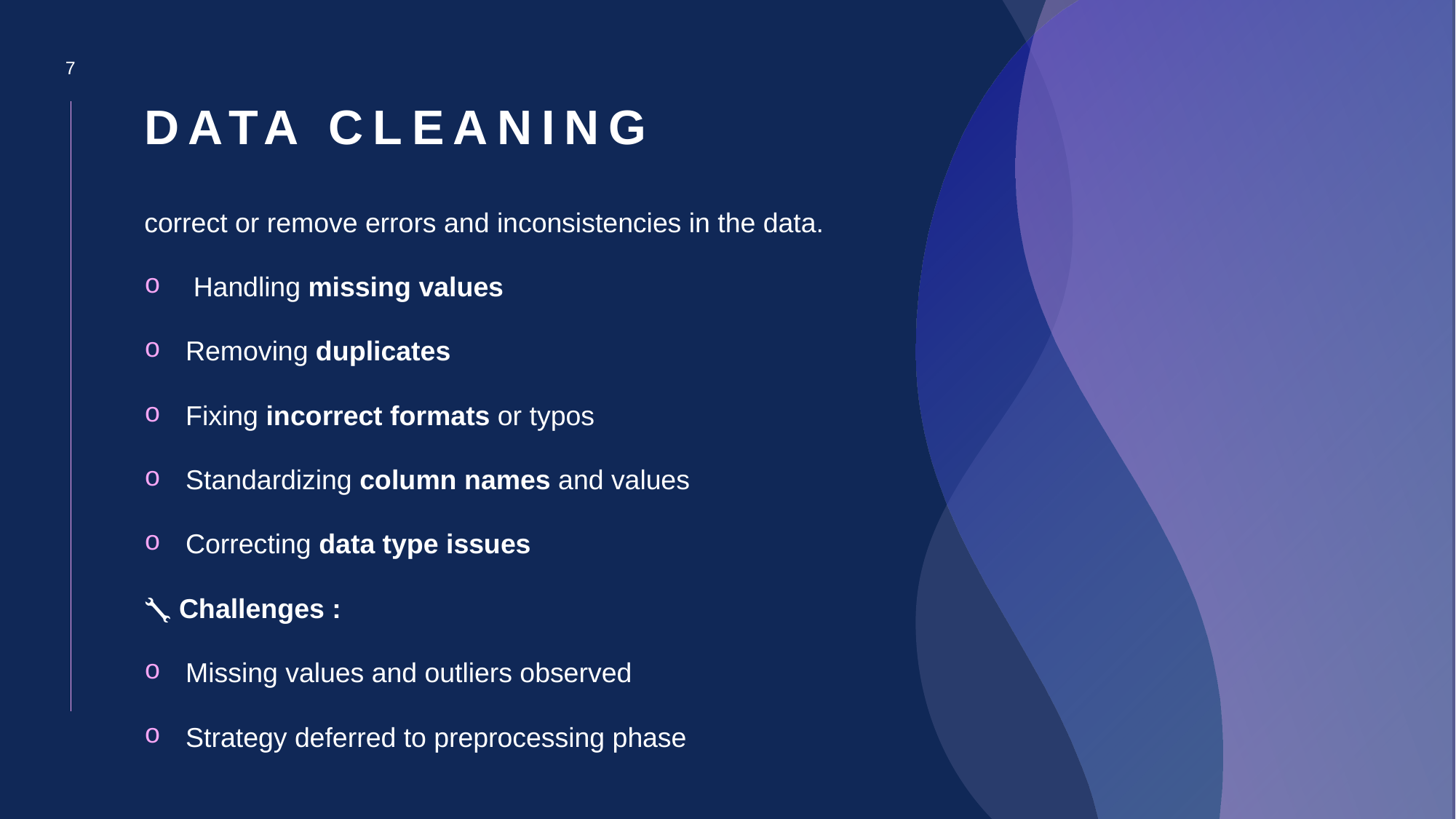

7
# Data cleaning
correct or remove errors and inconsistencies in the data.
 Handling missing values
Removing duplicates
Fixing incorrect formats or typos
Standardizing column names and values
Correcting data type issues
🔧 Challenges :
Missing values and outliers observed
Strategy deferred to preprocessing phase